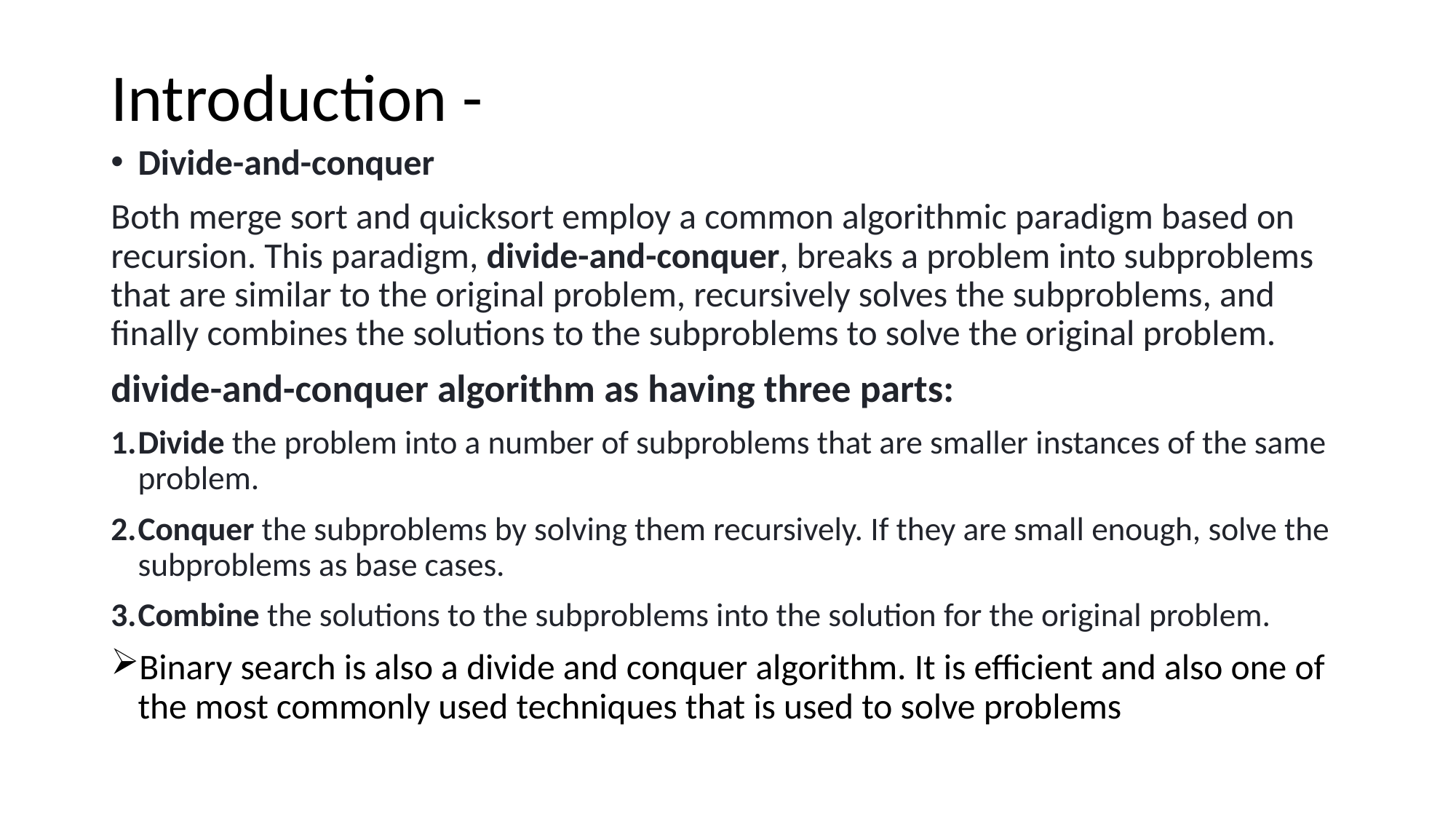

# Introduction -
Divide-and-conquer
Both merge sort and quicksort employ a common algorithmic paradigm based on recursion. This paradigm, divide-and-conquer, breaks a problem into subproblems that are similar to the original problem, recursively solves the subproblems, and finally combines the solutions to the subproblems to solve the original problem.
divide-and-conquer algorithm as having three parts:
Divide the problem into a number of subproblems that are smaller instances of the same problem.
Conquer the subproblems by solving them recursively. If they are small enough, solve the subproblems as base cases.
Combine the solutions to the subproblems into the solution for the original problem.
Binary search is also a divide and conquer algorithm. It is efficient and also one of the most commonly used techniques that is used to solve problems